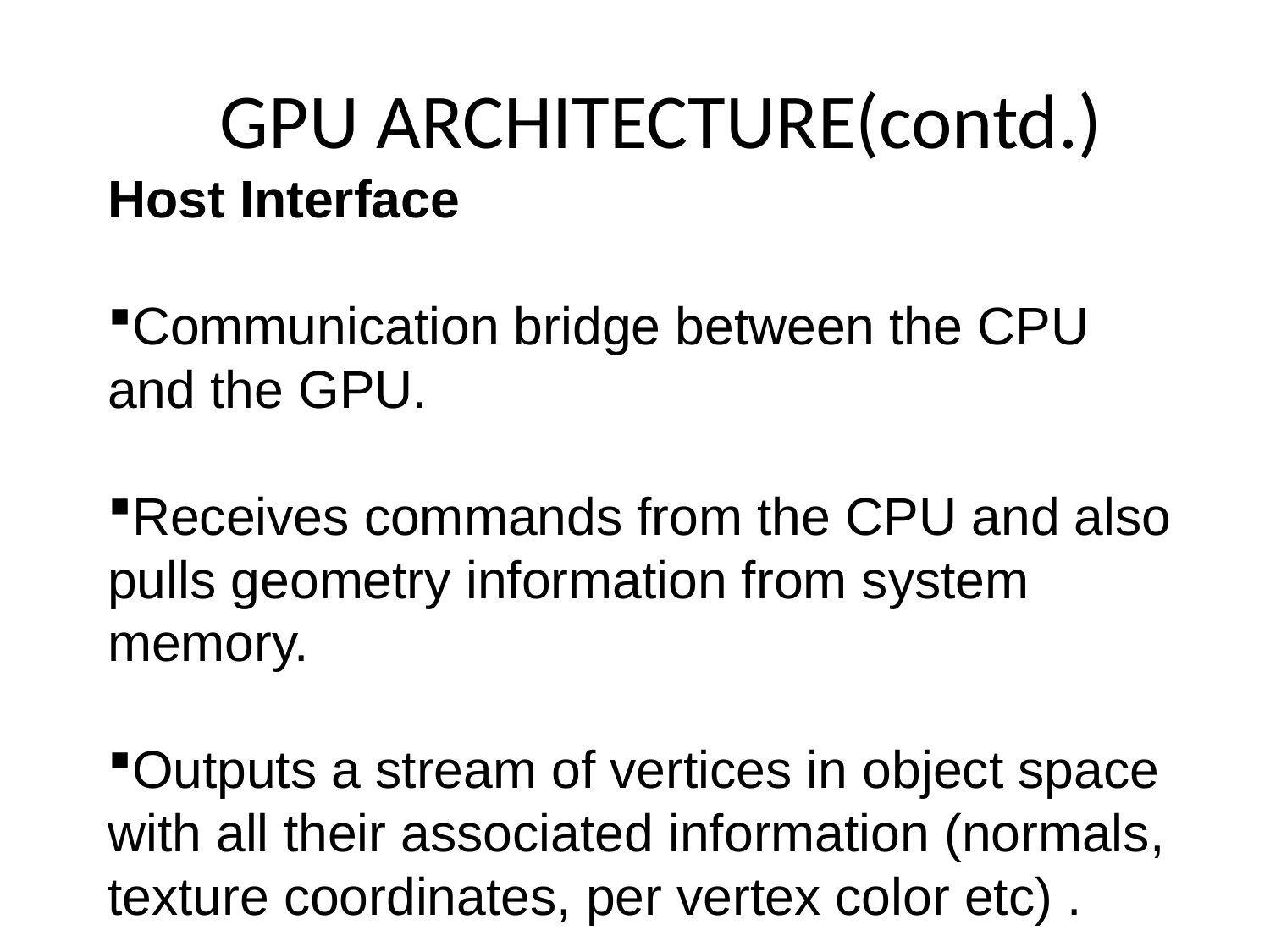

# GPU ARCHITECTURE(contd.)
Host Interface

Communication bridge between the CPU and the GPU.

Receives commands from the CPU and also pulls geometry information from system memory.

Outputs a stream of vertices in object space with all their associated information (normals, texture coordinates, per vertex color etc) .